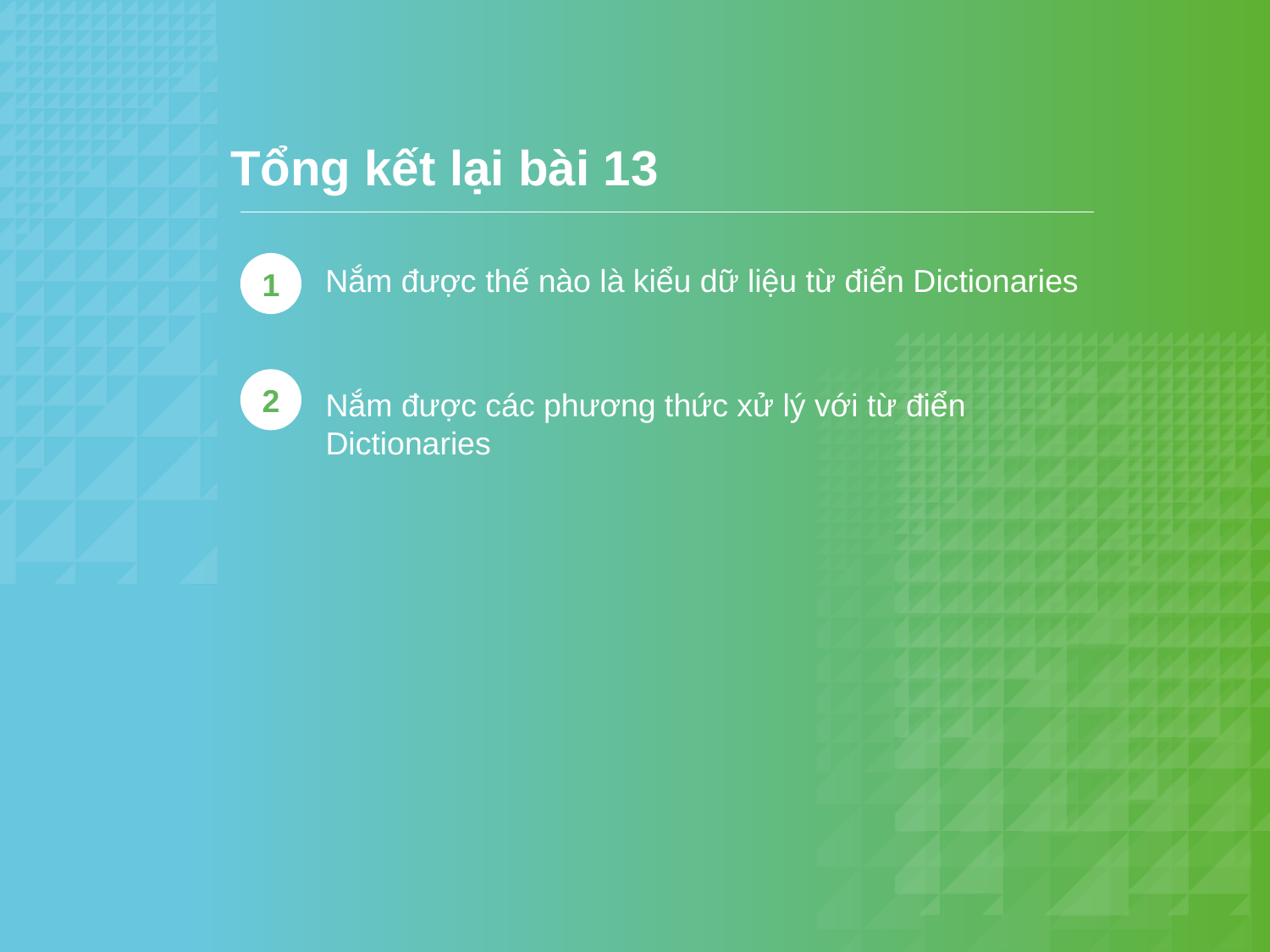

Tổng kết lại bài 13
1
Nắm được thế nào là kiểu dữ liệu từ điển Dictionaries
2
Nắm được các phương thức xử lý với từ điển Dictionaries